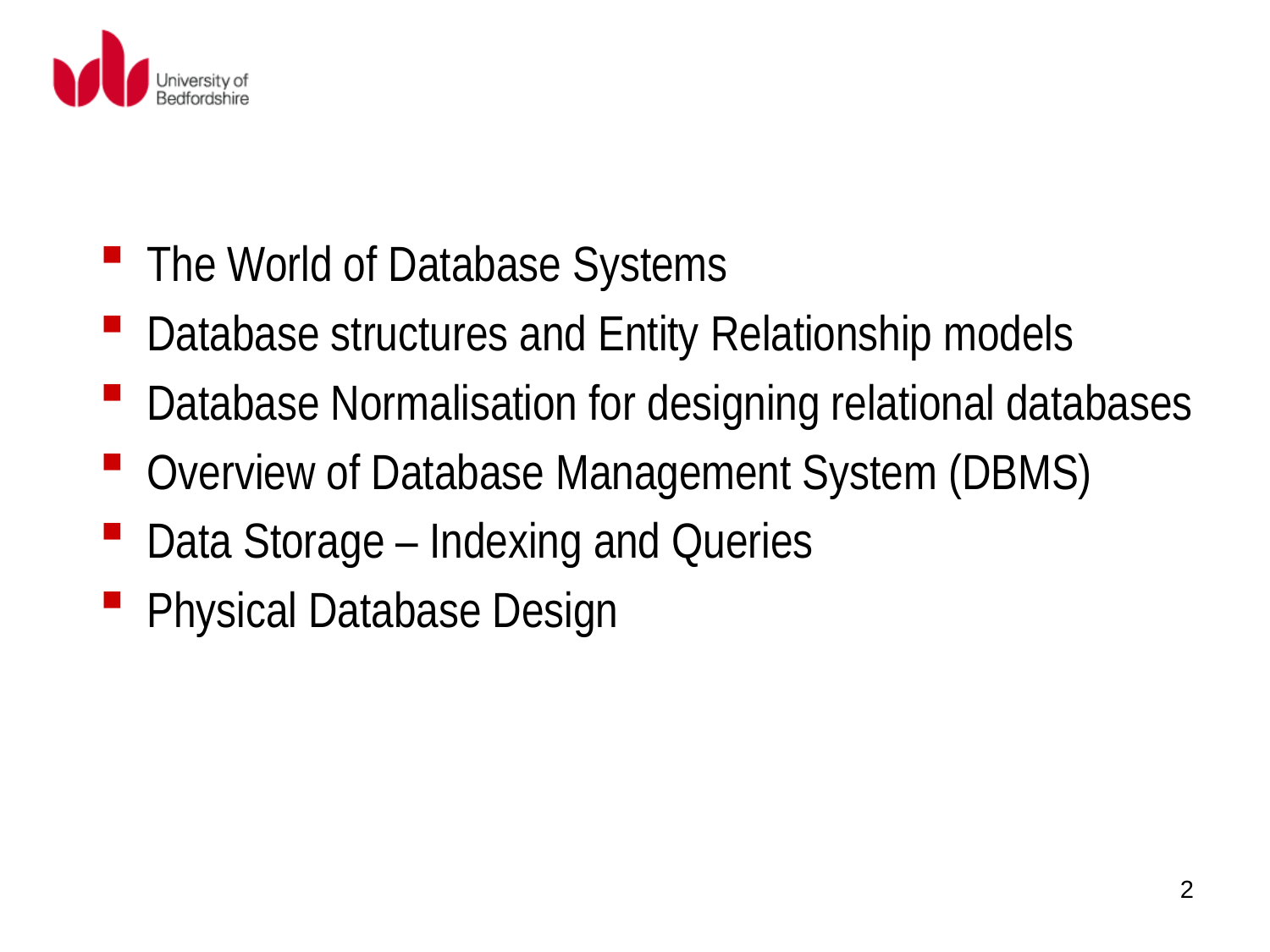

#
The World of Database Systems
Database structures and Entity Relationship models
Database Normalisation for designing relational databases
Overview of Database Management System (DBMS)
Data Storage – Indexing and Queries
Physical Database Design

2